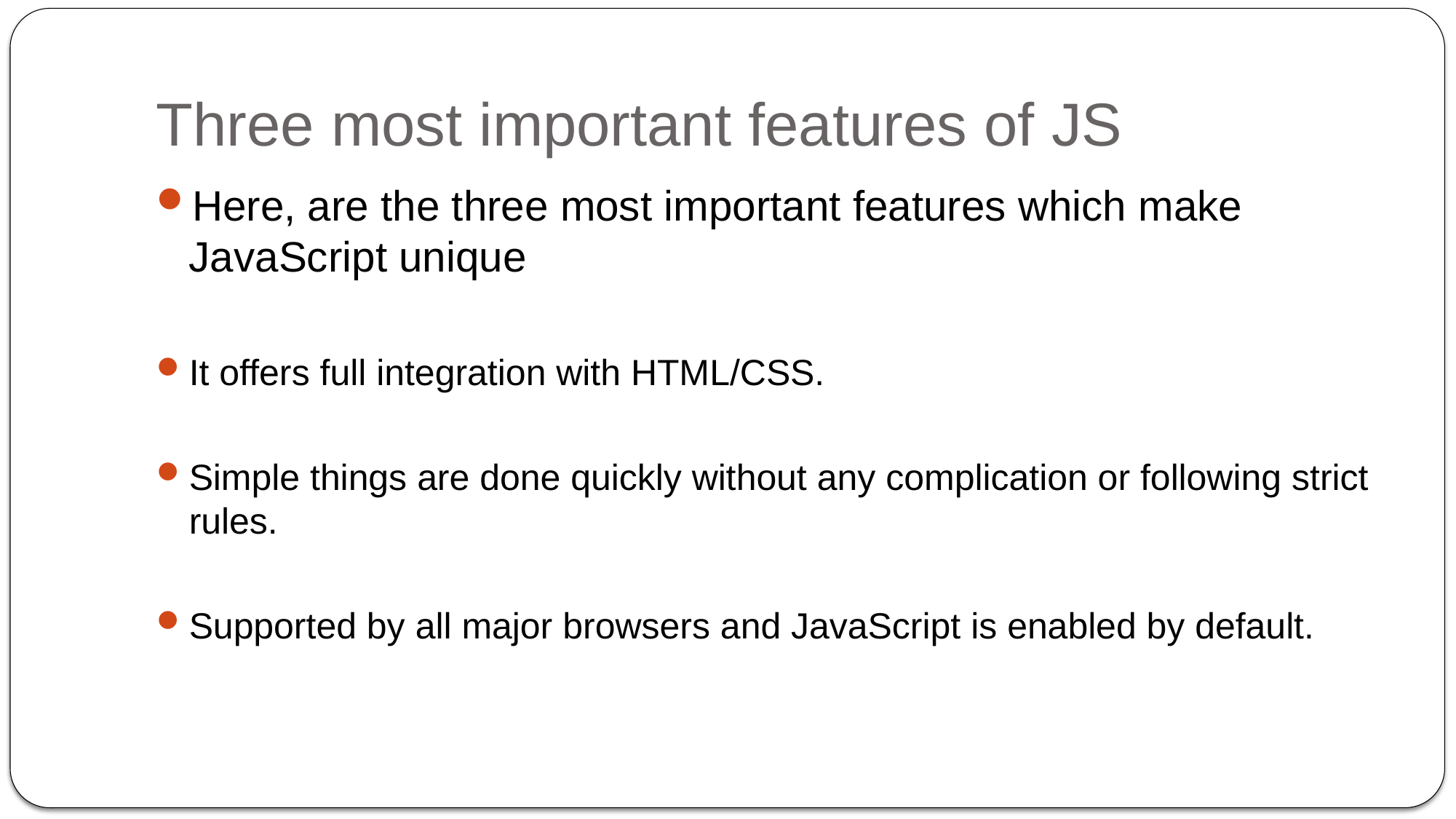

# Three most important features of JS
Here, are the three most important features which make JavaScript unique

It offers full integration with HTML/CSS.

Simple things are done quickly without any complication or following strict rules.

Supported by all major browsers and JavaScript is enabled by default.